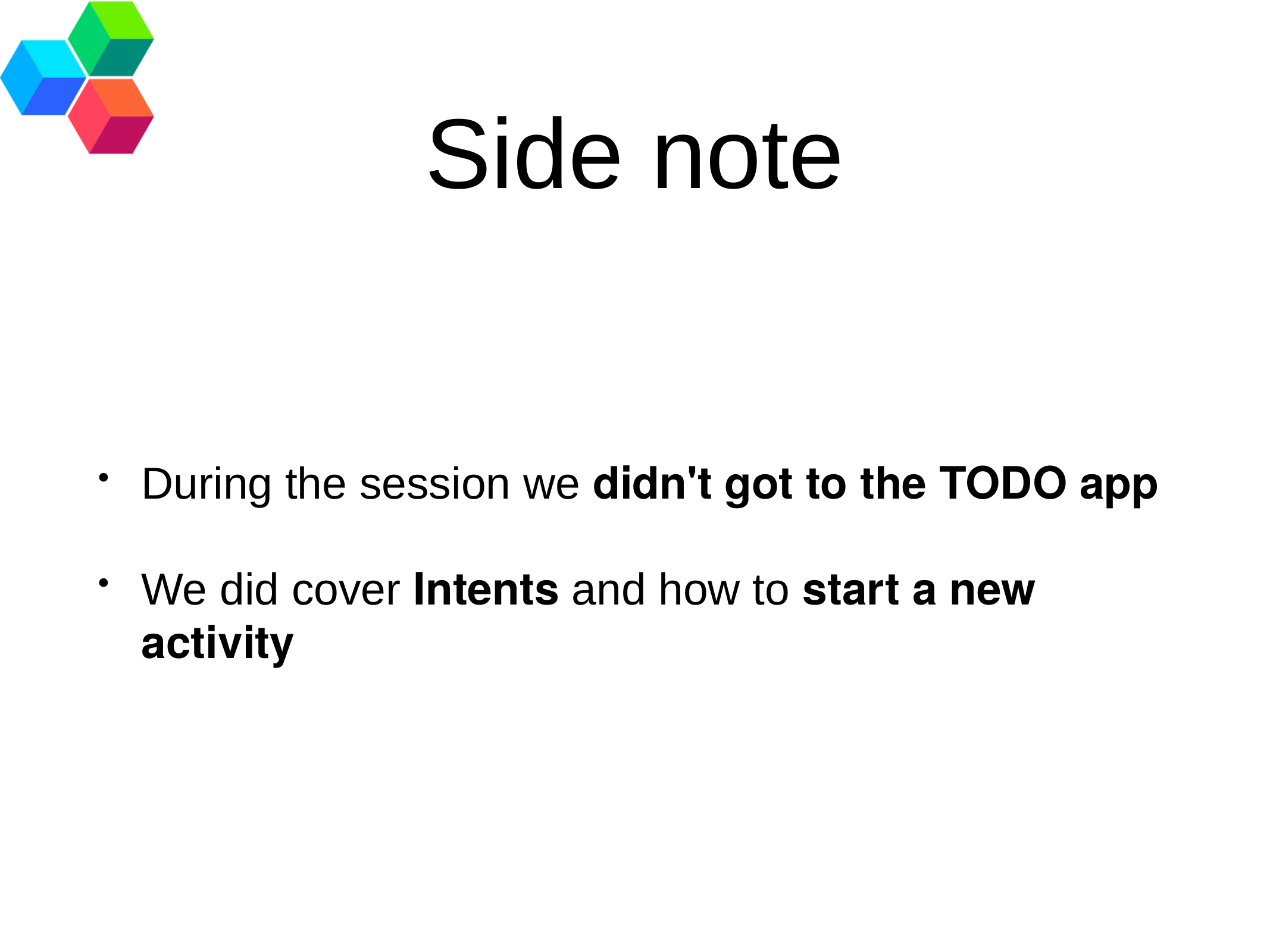

# Side note
During the session we didn't got to the TODO app
We did cover Intents and how to start a new activity